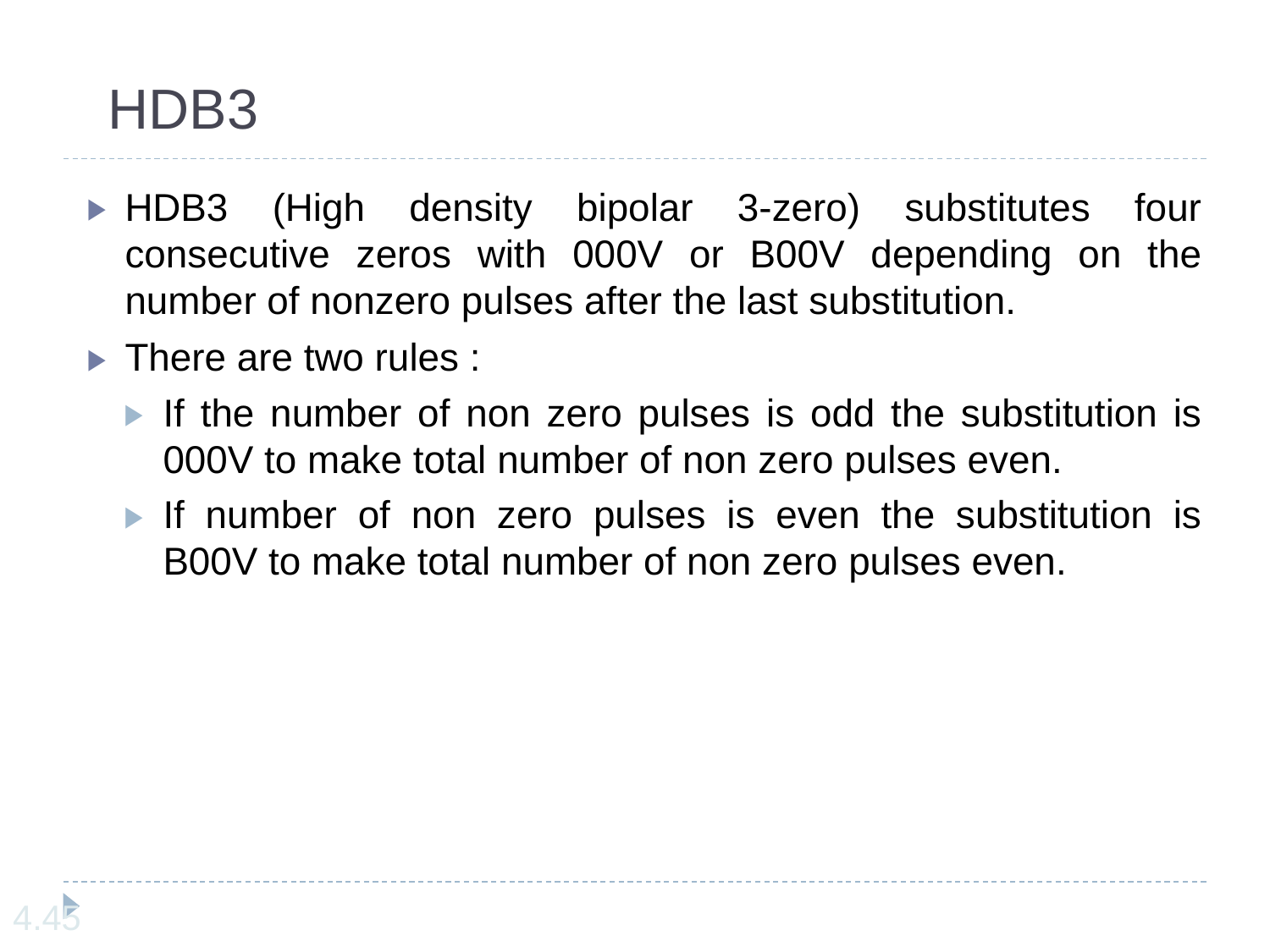

# HDB3
HDB3 (High density bipolar 3-zero) substitutes four consecutive zeros with 000V or B00V depending on the number of nonzero pulses after the last substitution.
There are two rules :
If the number of non zero pulses is odd the substitution is 000V to make total number of non zero pulses even.
If number of non zero pulses is even the substitution is B00V to make total number of non zero pulses even.

4.45